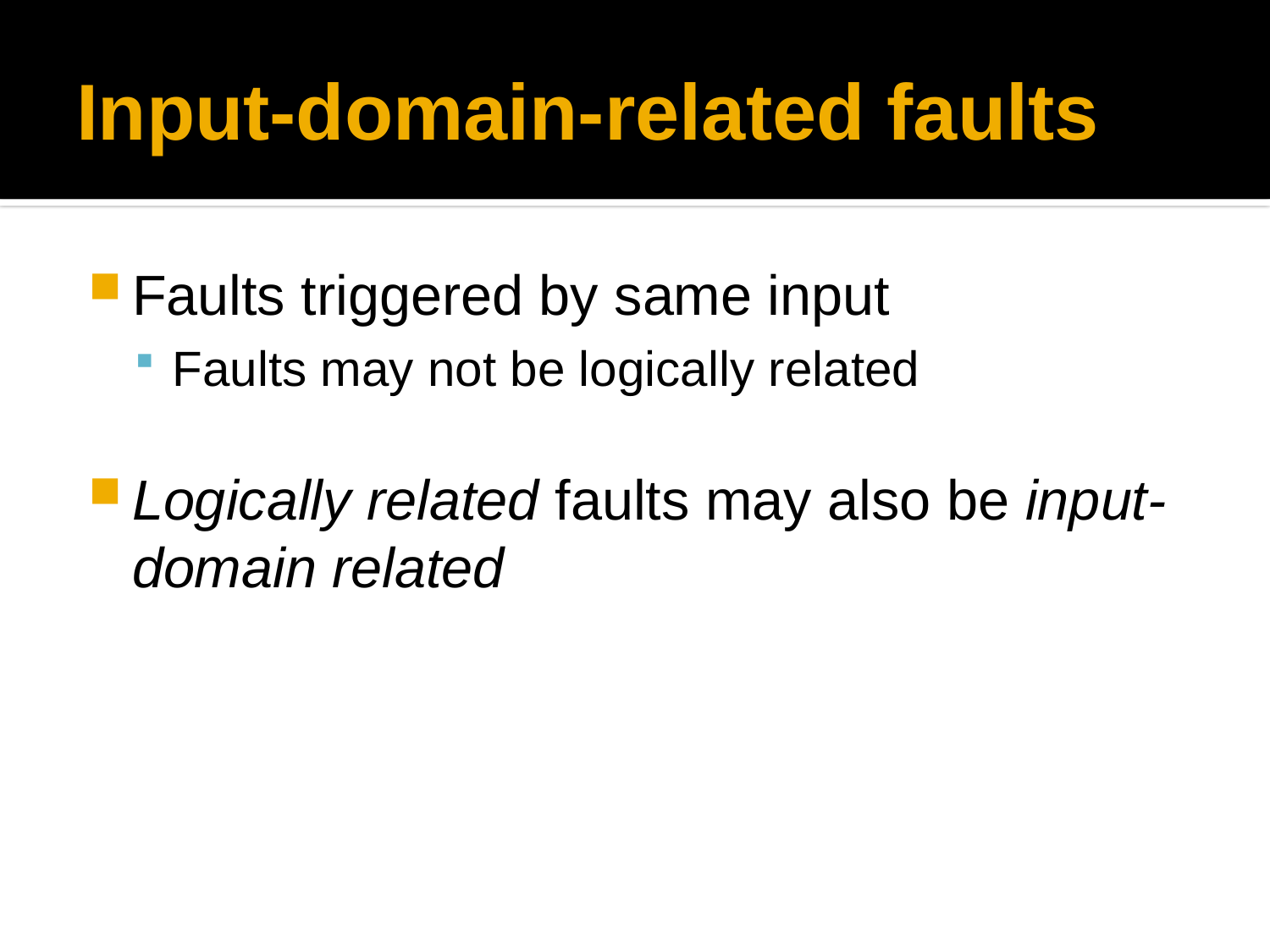

# Input-domain-related faults
Faults triggered by same input
Faults may not be logically related

Logically related faults may also be input-domain related